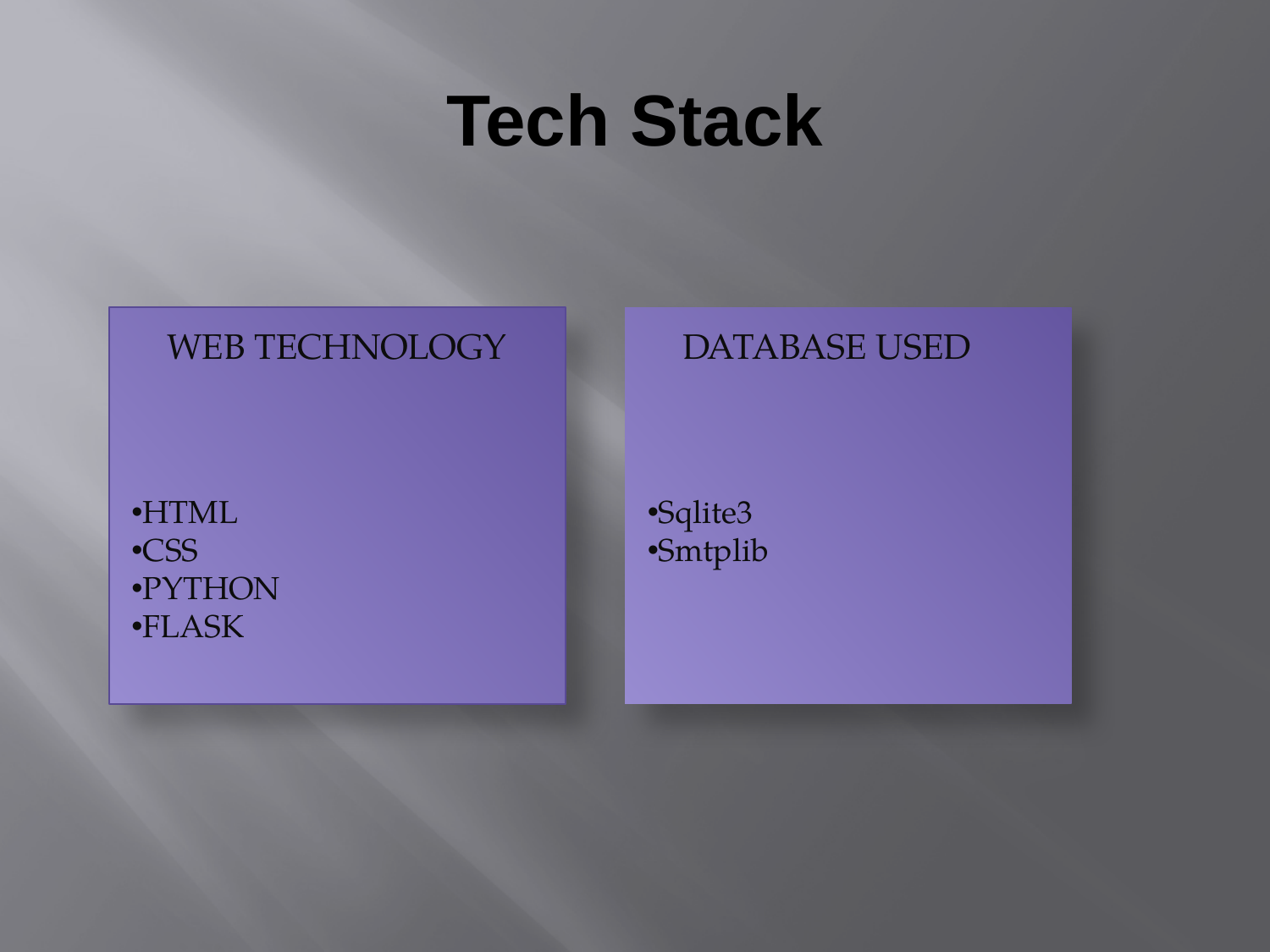

# Tech Stack

    WEB TECHNOLOGY
    DATABASE USED
HTML
CSS
PYTHON
FLASK
Sqlite3
Smtplib